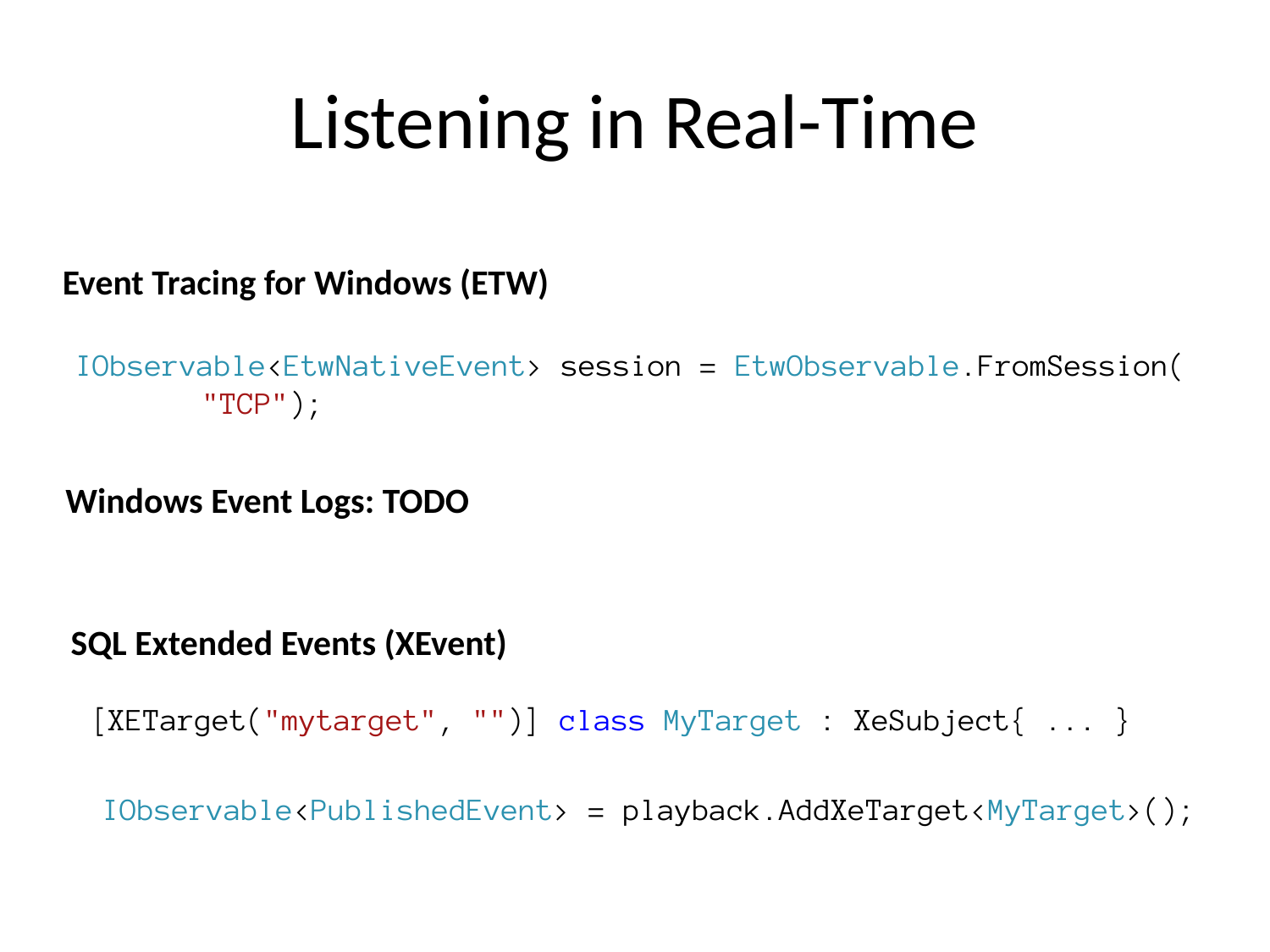

# Listening in Real-Time
Event Tracing for Windows (ETW)
IObservable<EtwNativeEvent> session = EtwObservable.FromSession(
	"TCP");
Windows Event Logs: TODO
SQL Extended Events (XEvent)
 [XETarget("mytarget", "")] class MyTarget : XeSubject{ ... }
IObservable<PublishedEvent> = playback.AddXeTarget<MyTarget>();